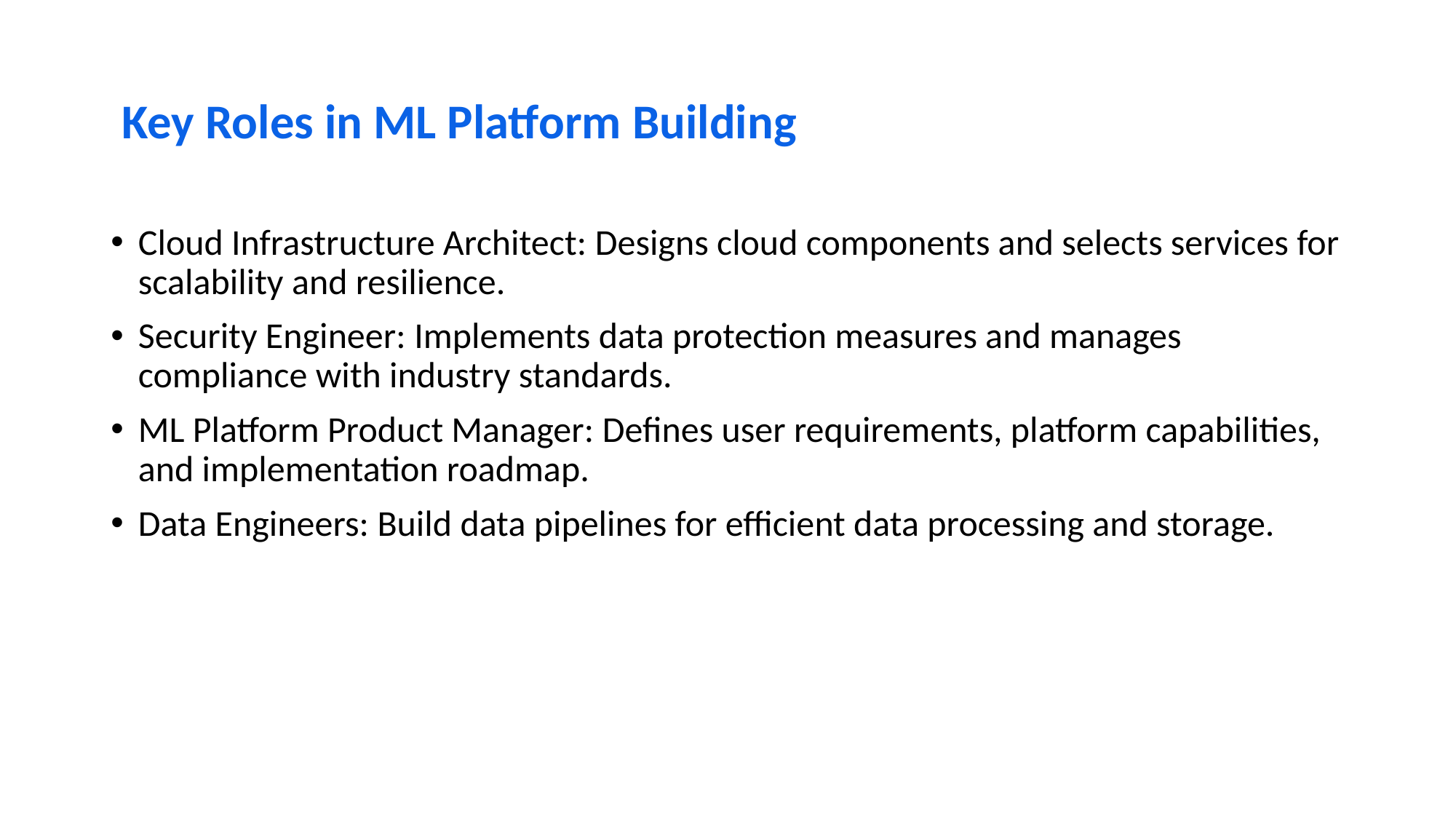

# Key Roles in ML Platform Building
Cloud Infrastructure Architect: Designs cloud components and selects services for scalability and resilience.
Security Engineer: Implements data protection measures and manages compliance with industry standards.
ML Platform Product Manager: Defines user requirements, platform capabilities, and implementation roadmap.
Data Engineers: Build data pipelines for efficient data processing and storage.